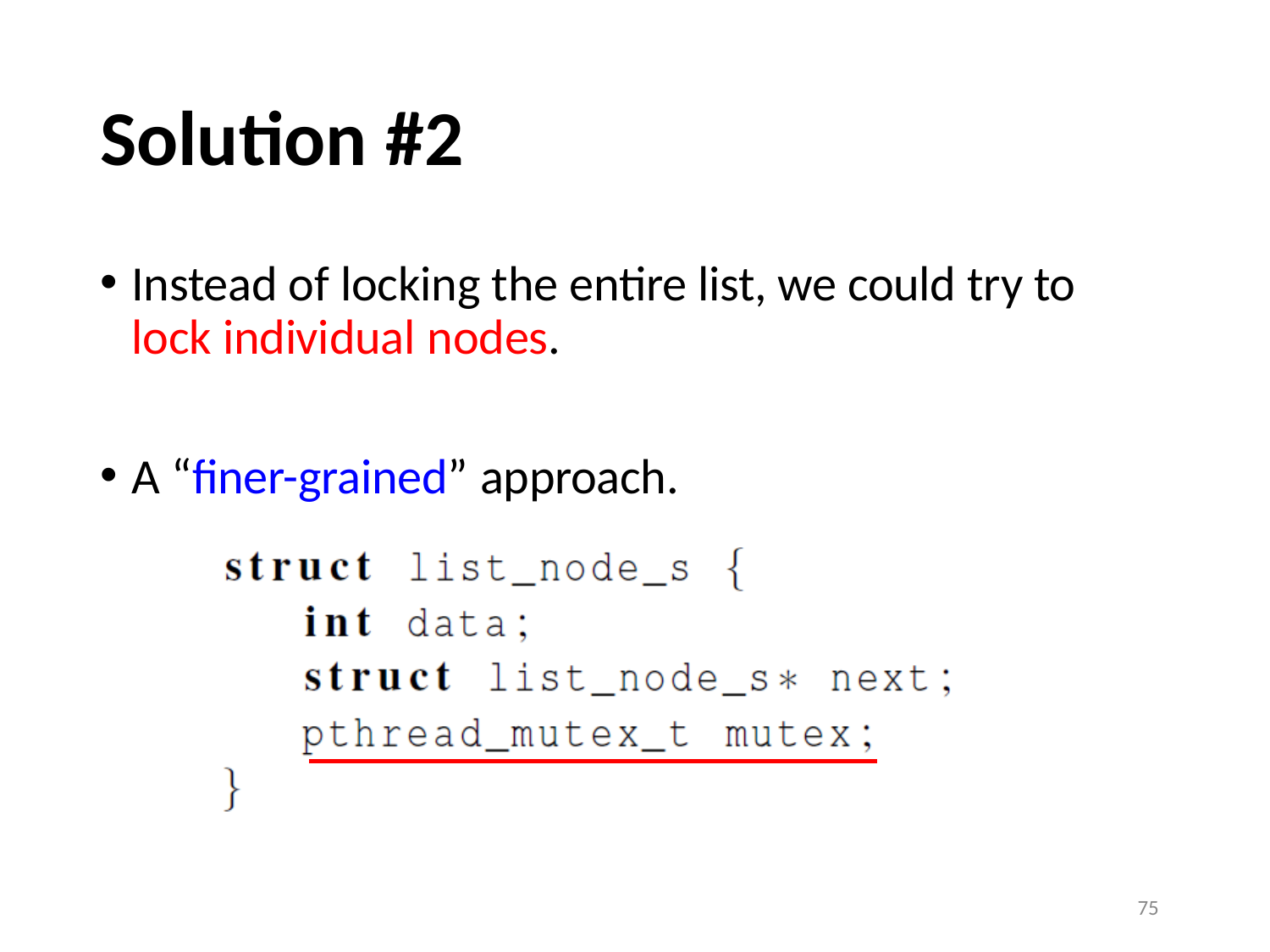

# Solution #2
Instead of locking the entire list, we could try to  lock individual nodes.

A “finer-grained” approach.

75